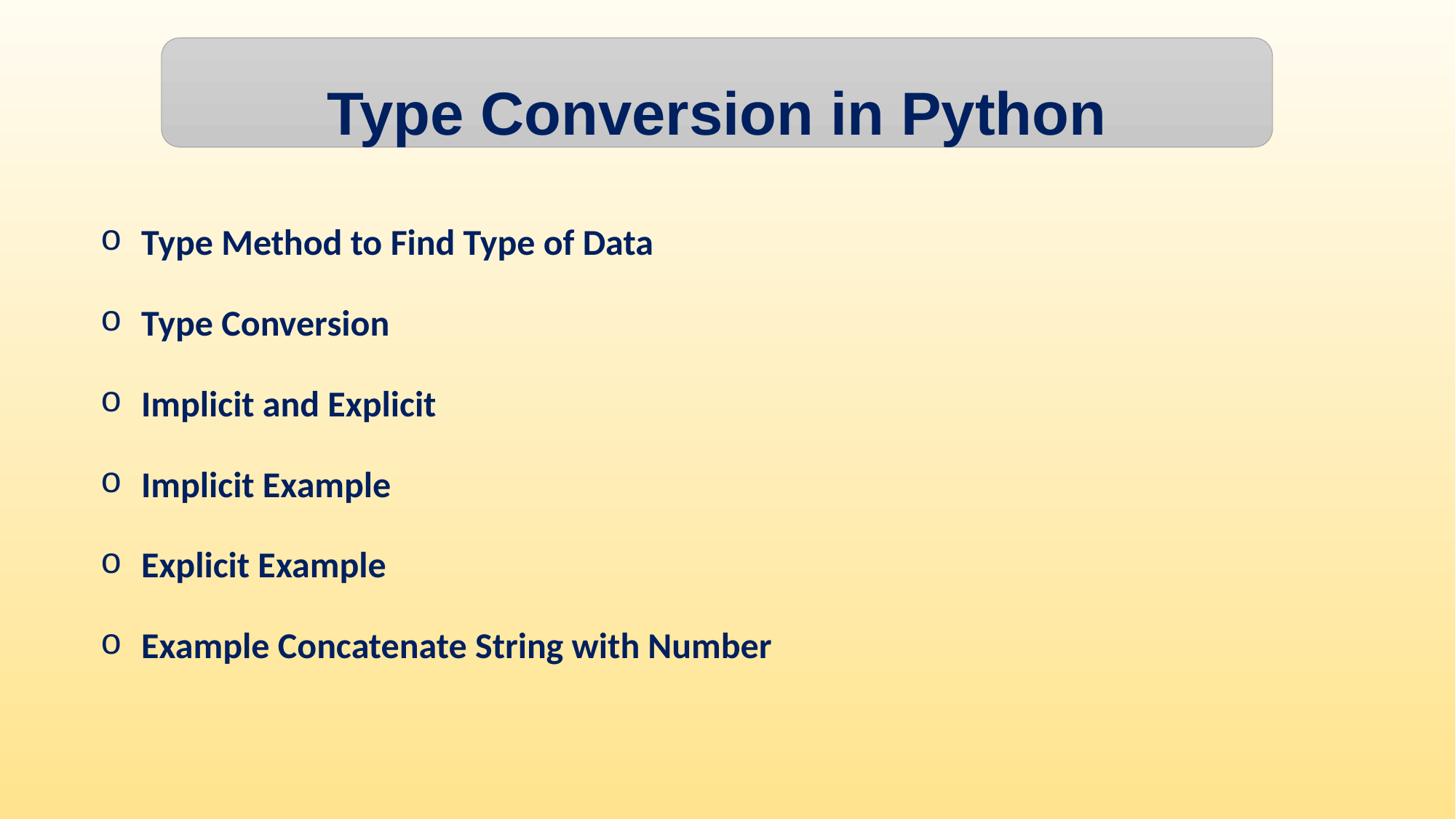

Type Conversion in Python
Type Method to Find Type of Data
Type Conversion
Implicit and Explicit
Implicit Example
Explicit Example
Example Concatenate String with Number